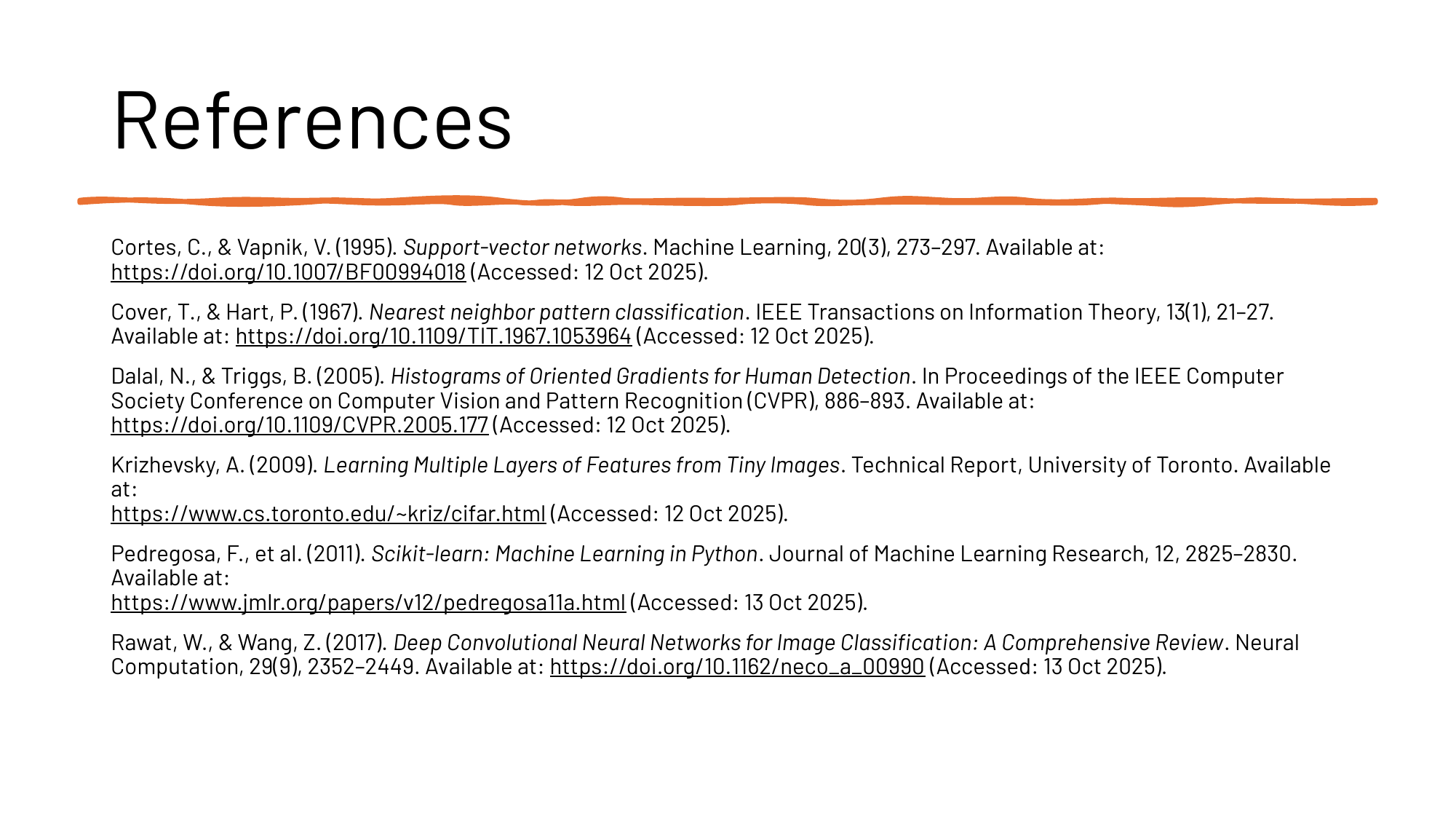

# References

Cortes, C., & Vapnik, V. (1995). Support-vector networks. Machine Learning, 20(3), 273–297. Available at: https://doi.org/10.1007/BF00994018 (Accessed: 12 Oct 2025).
Cover, T., & Hart, P. (1967). Nearest neighbor pattern classification. IEEE Transactions on Information Theory, 13(1), 21–27. Available at: https://doi.org/10.1109/TIT.1967.1053964 (Accessed: 12 Oct 2025).
Dalal, N., & Triggs, B. (2005). Histograms of Oriented Gradients for Human Detection. In Proceedings of the IEEE Computer Society Conference on Computer Vision and Pattern Recognition (CVPR), 886–893. Available at: https://doi.org/10.1109/CVPR.2005.177 (Accessed: 12 Oct 2025).
Krizhevsky, A. (2009). Learning Multiple Layers of Features from Tiny Images. Technical Report, University of Toronto. Available at:
https://www.cs.toronto.edu/~kriz/cifar.html (Accessed: 12 Oct 2025).
Pedregosa, F., et al. (2011). Scikit-learn: Machine Learning in Python. Journal of Machine Learning Research, 12, 2825–2830. Available at:
https://www.jmlr.org/papers/v12/pedregosa11a.html (Accessed: 13 Oct 2025).
Rawat, W., & Wang, Z. (2017). Deep Convolutional Neural Networks for Image Classification: A Comprehensive Review. Neural Computation, 29(9), 2352–2449. Available at: https://doi.org/10.1162/neco_a_00990 (Accessed: 13 Oct 2025).